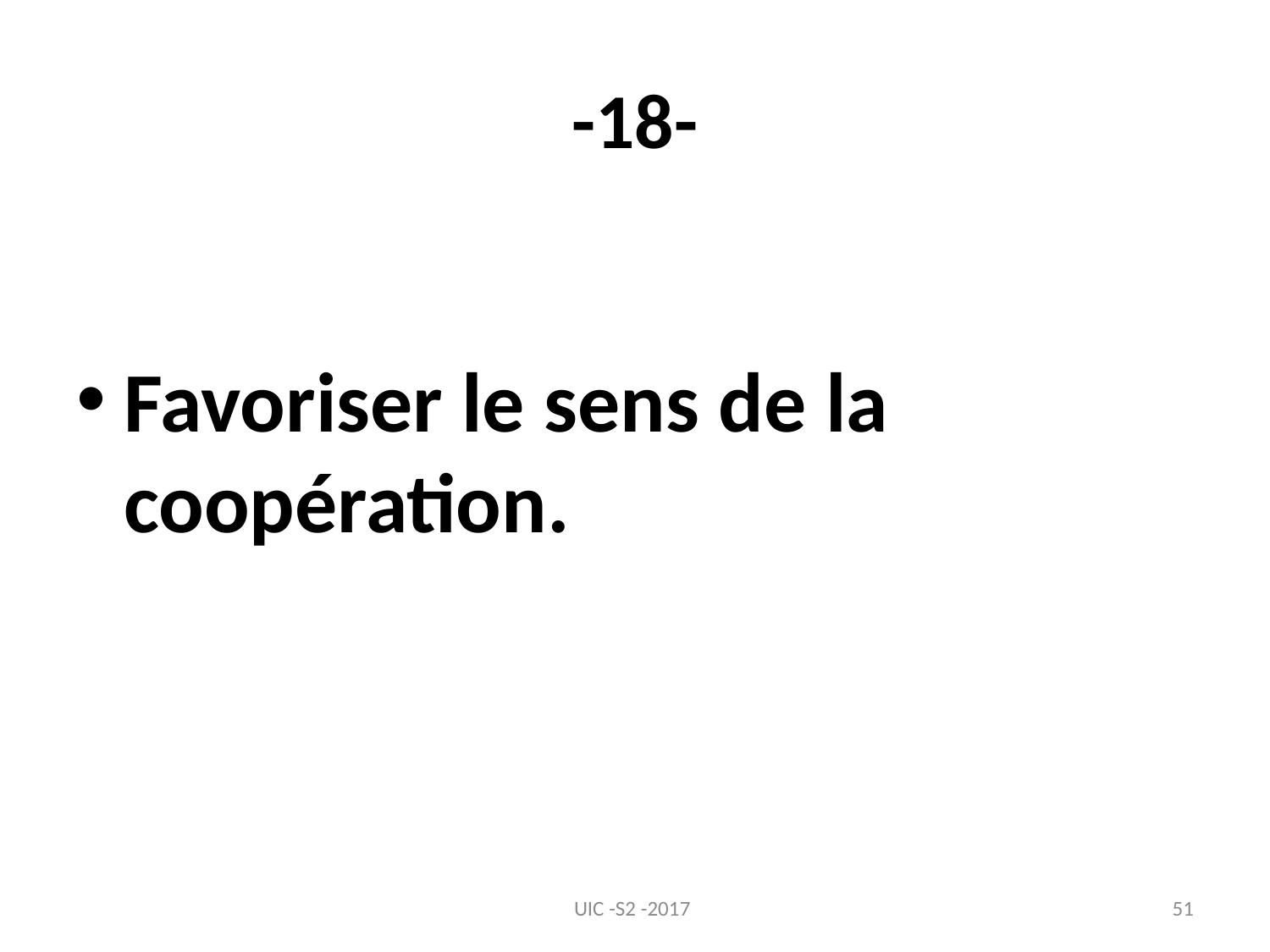

# -18-

Favoriser le sens de la coopération.

UIC -S2 -2017
51